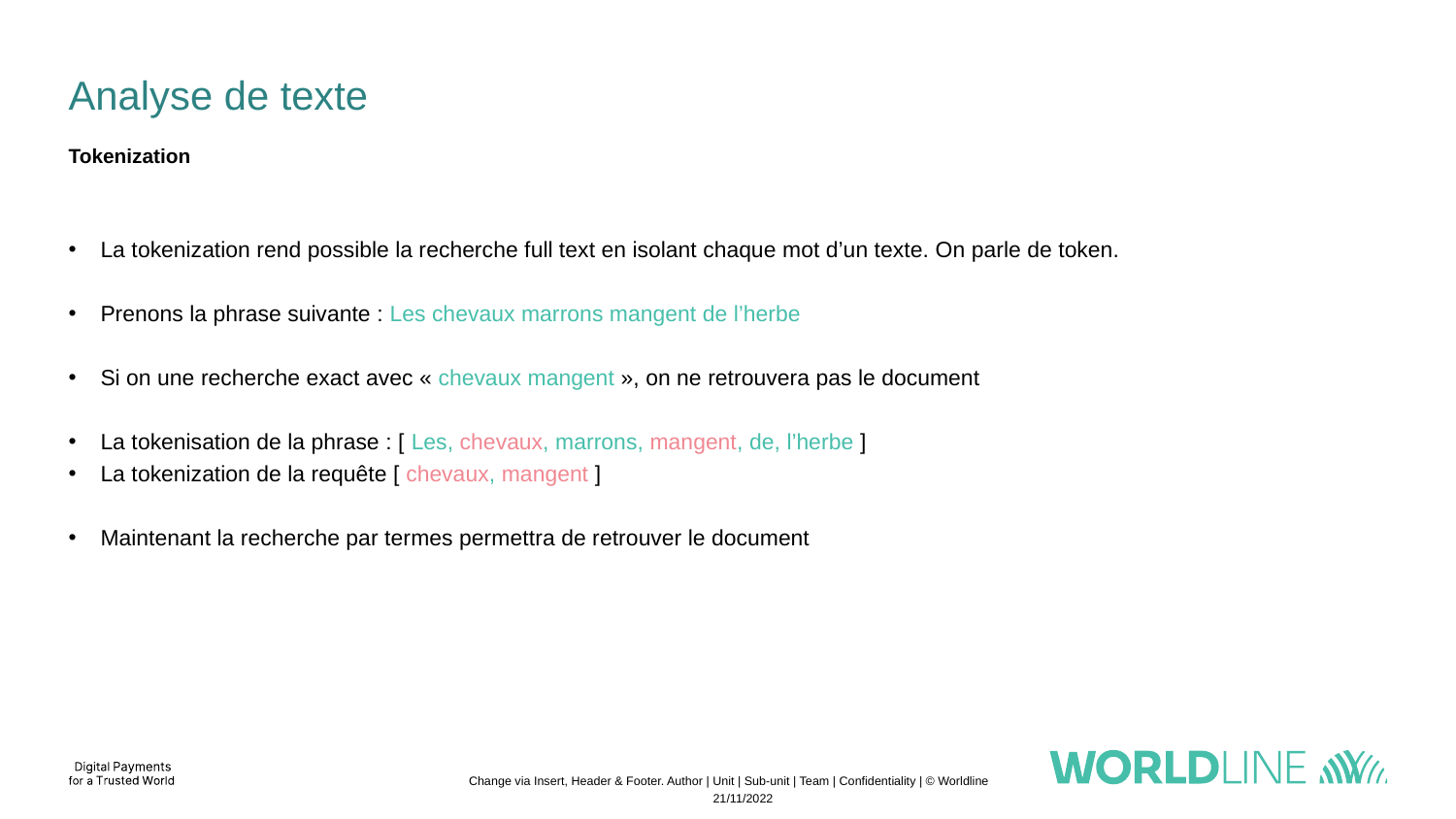

# Analyse de texte
Tokenization
La tokenization rend possible la recherche full text en isolant chaque mot d’un texte. On parle de token.

Prenons la phrase suivante : Les chevaux marrons mangent de l’herbe

Si on une recherche exact avec « chevaux mangent », on ne retrouvera pas le document

La tokenisation de la phrase : [ Les, chevaux, marrons, mangent, de, l’herbe ]
La tokenization de la requête [ chevaux, mangent ]

Maintenant la recherche par termes permettra de retrouver le document

Change via Insert, Header & Footer. Author | Unit | Sub-unit | Team | Confidentiality | © Worldline
21/11/2022